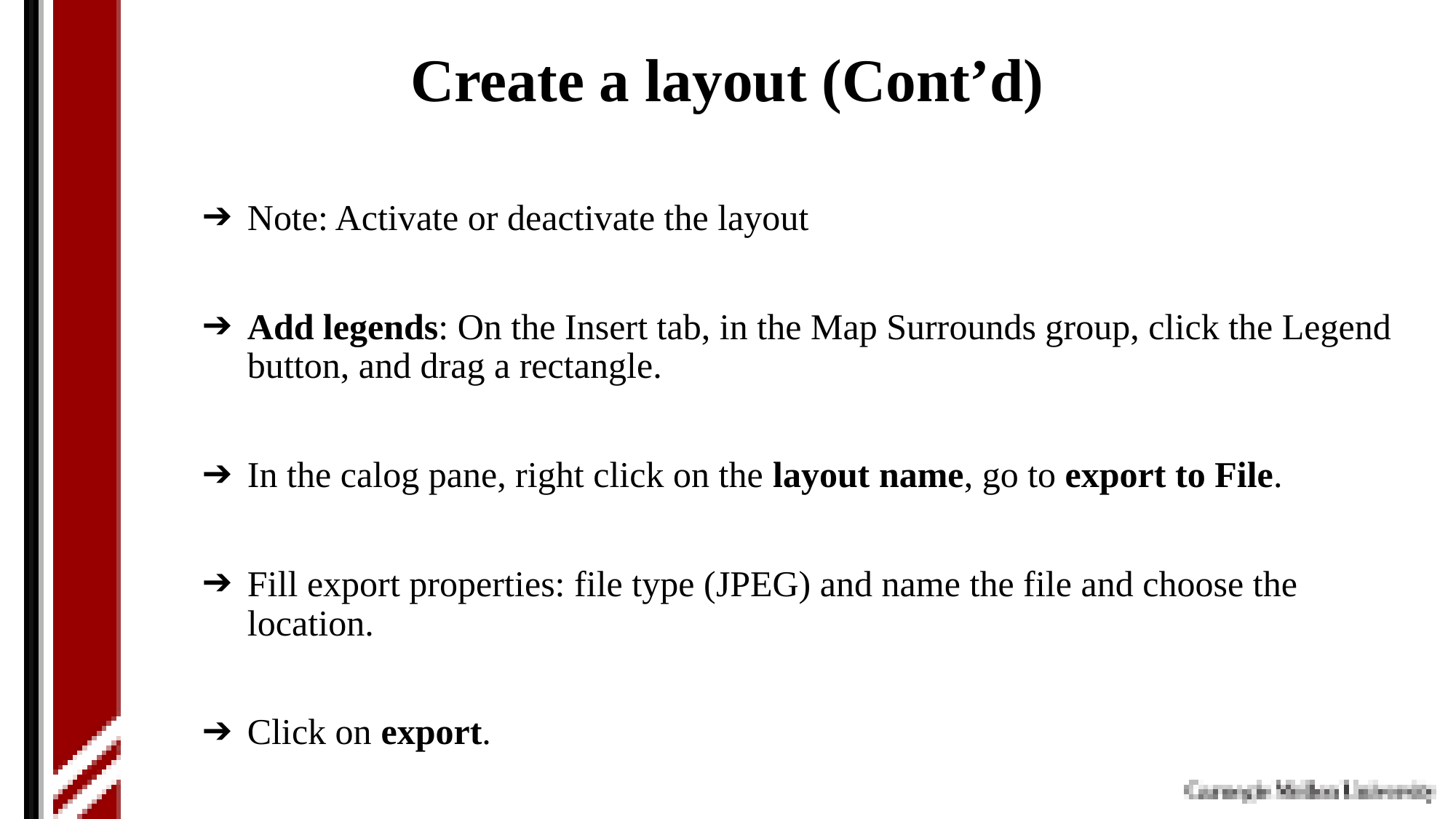

# Create a layout (Cont’d)

Note: Activate or deactivate the layout

Add legends: On the Insert tab, in the Map Surrounds group, click the Legend button, and drag a rectangle.

In the calog pane, right click on the layout name, go to export to File.

Fill export properties: file type (JPEG) and name the file and choose the location.

Click on export.